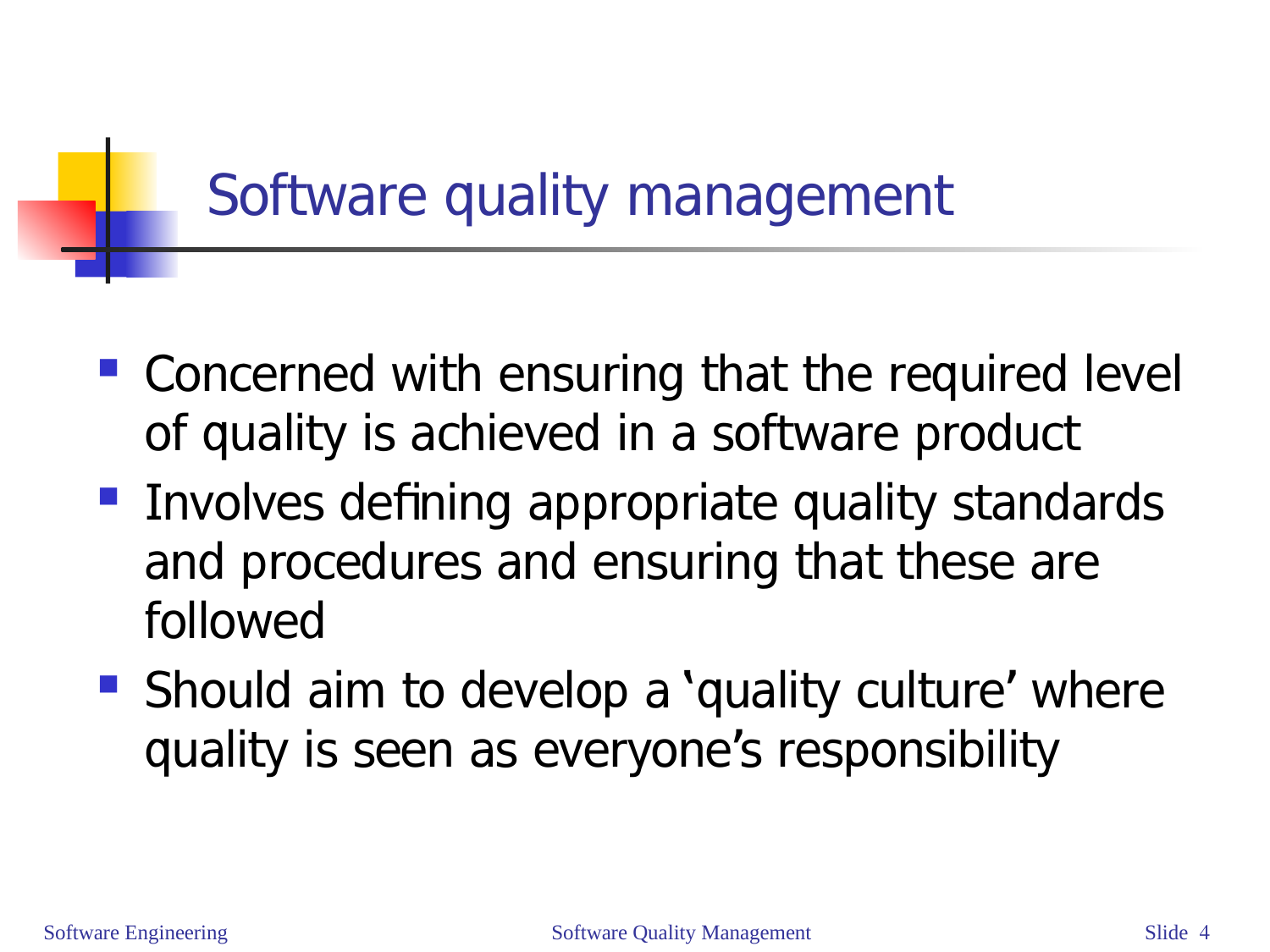

# Software quality management
Concerned with ensuring that the required level of quality is achieved in a software product
Involves defining appropriate quality standards and procedures and ensuring that these are followed
Should aim to develop a ‘quality culture’ where quality is seen as everyone’s responsibility